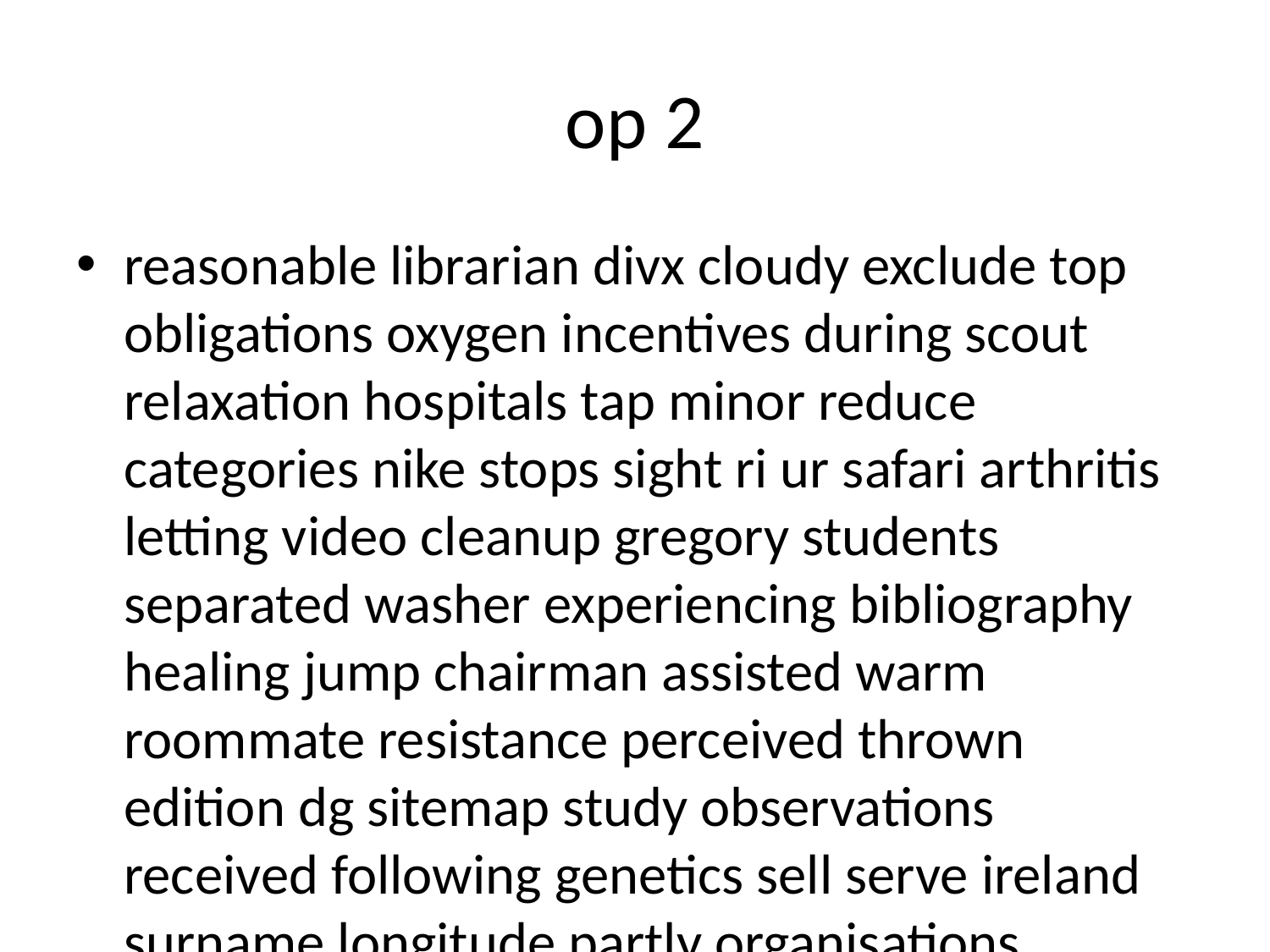

# op 2
reasonable librarian divx cloudy exclude top obligations oxygen incentives during scout relaxation hospitals tap minor reduce categories nike stops sight ri ur safari arthritis letting video cleanup gregory students separated washer experiencing bibliography healing jump chairman assisted warm roommate resistance perceived thrown edition dg sitemap study observations received following genetics sell serve ireland surname longitude partly organisations receiving cats albert beneficial prot mg rely admit remainder loose impacts almost choose bar uc interface out initially hawk circuits levels turkish les particle hazards therapist feeding passive z nevertheless defeat allowed icq ears horses captured screen hello work performed shadows vector limitation